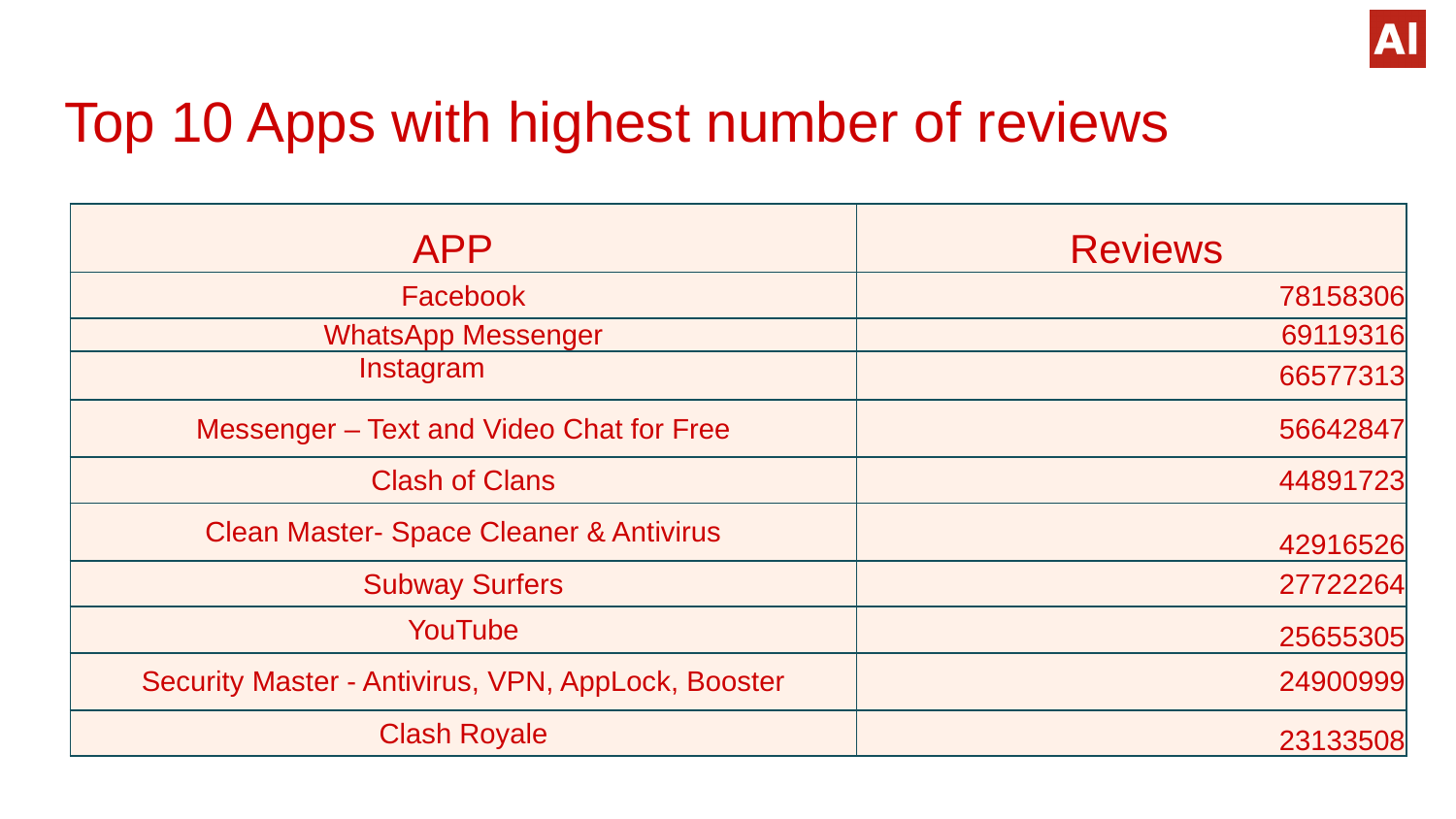

# Top 10 Apps with highest number of reviews
| APP | Reviews |
| --- | --- |
| Facebook | 78158306 |
| WhatsApp Messenger | 69119316 |
| Instagram | 66577313 |
| Messenger – Text and Video Chat for Free | 56642847 |
| Clash of Clans | 44891723 |
| Clean Master- Space Cleaner & Antivirus | 42916526 |
| Subway Surfers | 27722264 |
| YouTube | 25655305 |
| Security Master - Antivirus, VPN, AppLock, Booster | 24900999 |
| Clash Royale | 23133508 |